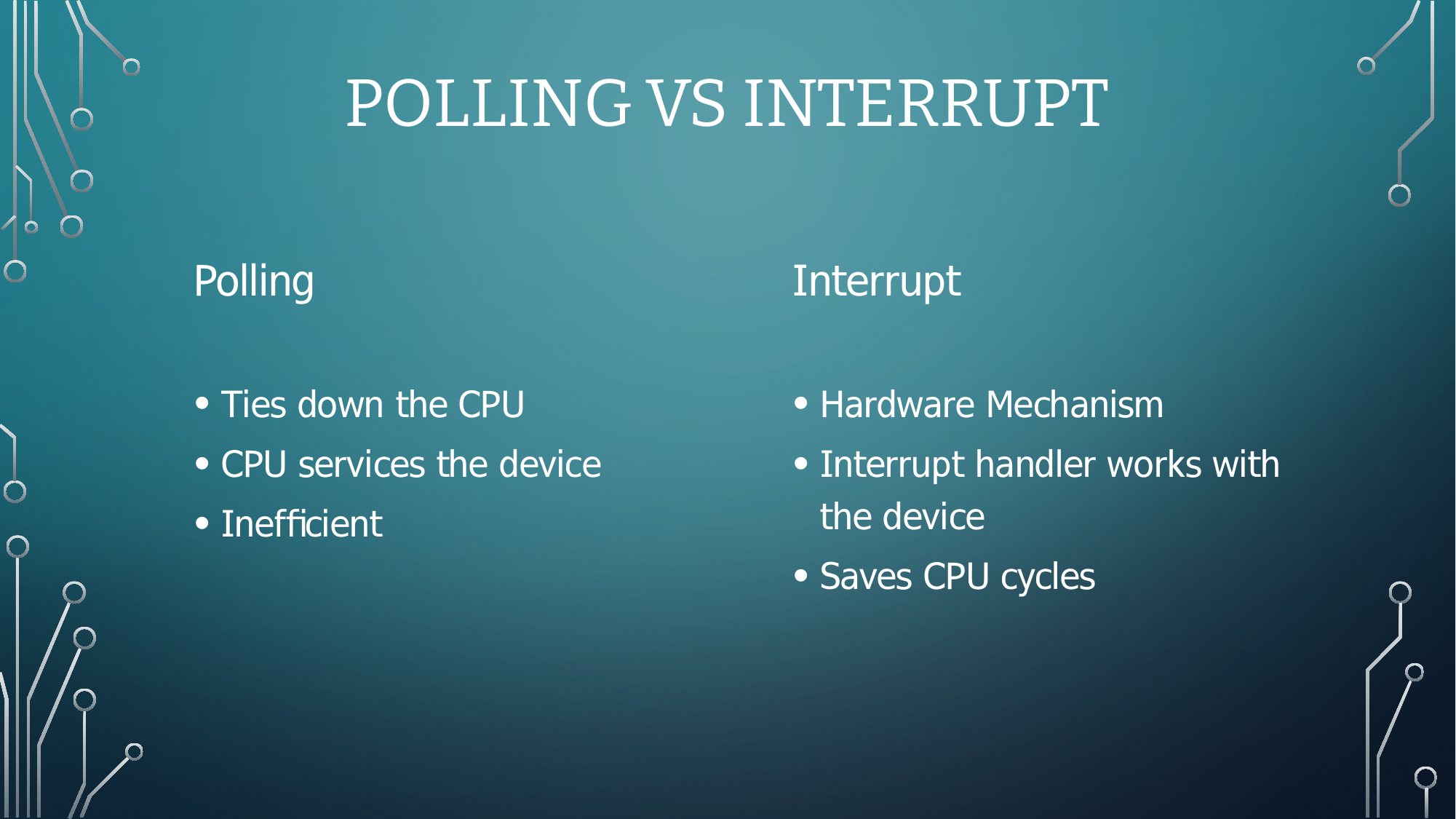

# Polling vs Interrupt
Polling

Ties down the CPU
CPU services the device
Inefficient
Interrupt

Hardware Mechanism
Interrupt handler works with the device
Saves CPU cycles